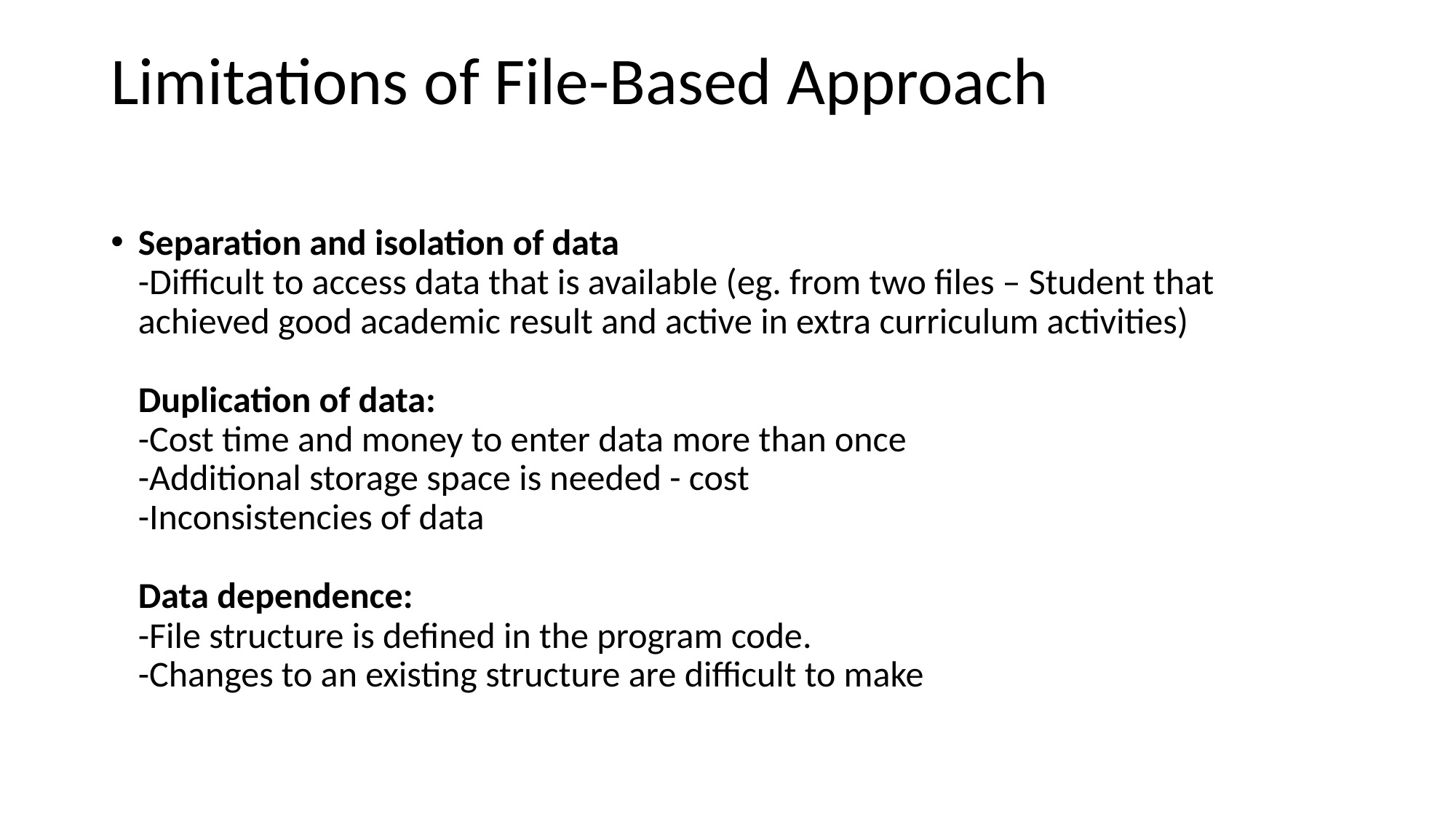

# Limitations of File-Based Approach
Separation and isolation of data
-Difficult to access data that is available (eg. from two files – Student that achieved good academic result and active in extra curriculum activities)
Duplication of data:
-Cost time and money to enter data more than once
-Additional storage space is needed - cost
-Inconsistencies of data
Data dependence:
-File structure is defined in the program code.
-Changes to an existing structure are difficult to make